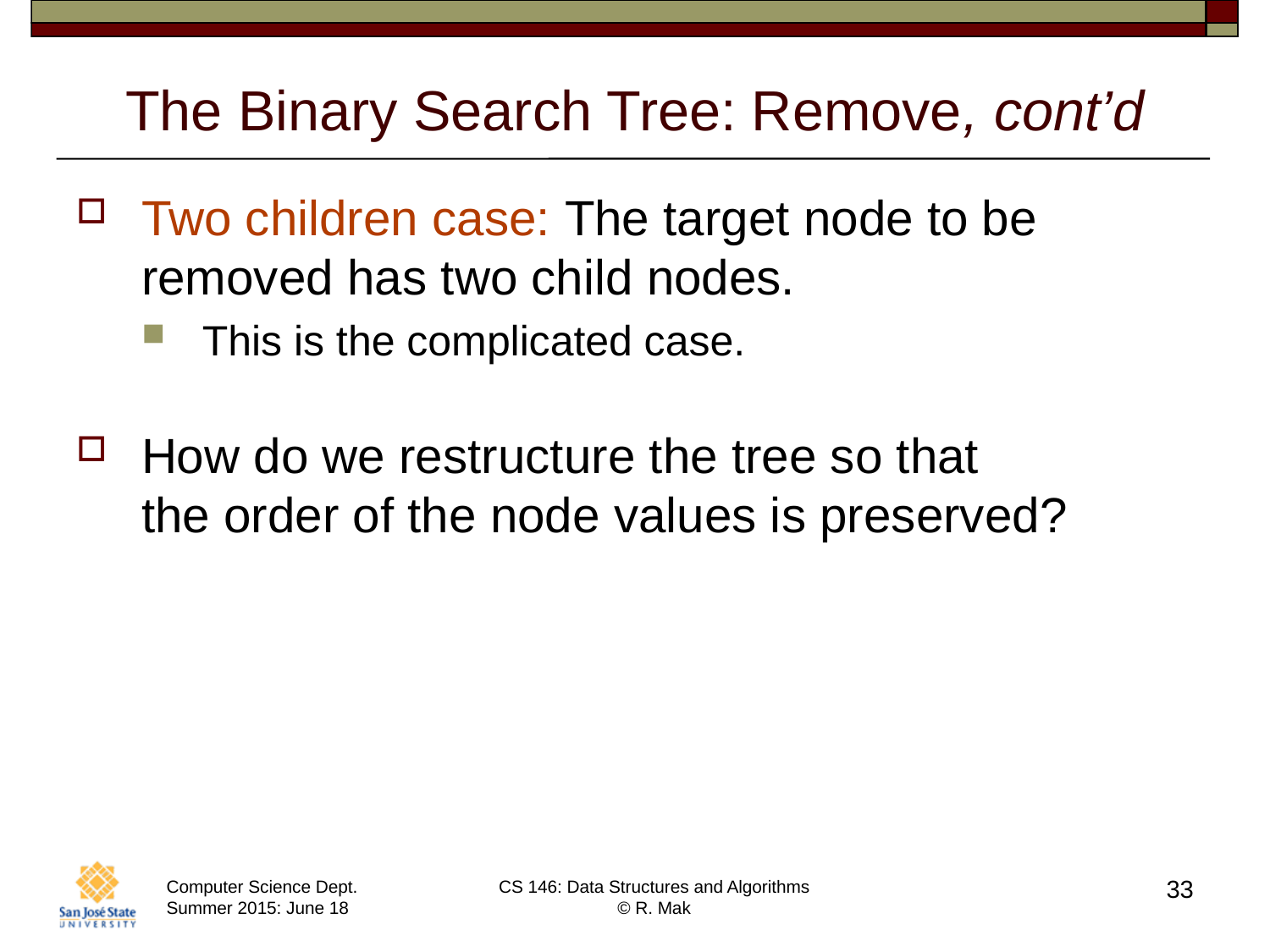

# The Binary Search Tree: Remove, cont’d
Two children case: The target node to be removed has two child nodes.
This is the complicated case.

How do we restructure the tree so that
the order of the node values is preserved?
33